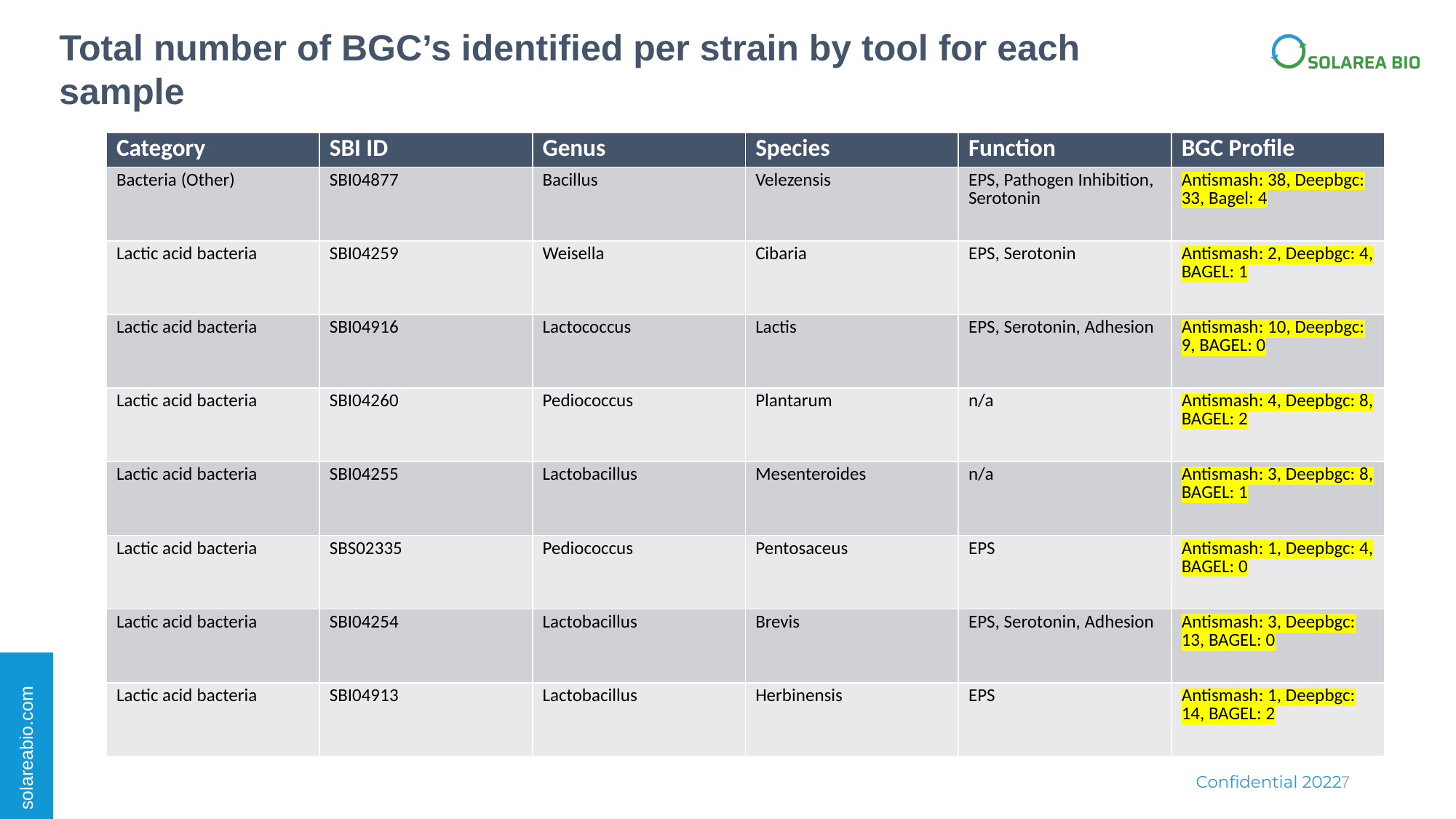

# Total number of BGC’s identified per strain by tool for each sample
| Category | SBI ID | Genus | Species | Function | BGC Profile |
| --- | --- | --- | --- | --- | --- |
| Bacteria (Other) | SBI04877 | Bacillus | Velezensis | EPS, Pathogen Inhibition, Serotonin | Antismash: 38, Deepbgc: 33, Bagel: 4 |
| ​Lactic acid bacteria | SBI04259 | Weisella | Cibaria | EPS, Serotonin | Antismash: 2, Deepbgc: 4, BAGEL: 1 |
| ​Lactic acid bacteria | SBI04916 | Lactococcus | Lactis | EPS, Serotonin, Adhesion | Antismash: 10, Deepbgc: 9, BAGEL: 0 |
| Lactic acid bacteria | SBI04260 | Pediococcus | Plantarum | n/a | Antismash: 4, Deepbgc: 8, BAGEL: 2 |
| ​Lactic acid bacteria | SBI04255 | Lactobacillus | Mesenteroides | n/a | Antismash: 3, Deepbgc: 8, BAGEL: 1 |
| ​Lactic acid bacteria | SBS02335 | Pediococcus | Pentosaceus | EPS | Antismash: 1, Deepbgc: 4, BAGEL: 0 |
| Lactic acid bacteria | SBI04254 | Lactobacillus | Brevis | EPS, Serotonin, Adhesion | Antismash: 3, Deepbgc: 13, BAGEL: 0 |
| ​Lactic acid bacteria | SBI04913 | Lactobacillus | Herbinensis | EPS | Antismash: 1, Deepbgc: 14, BAGEL: 2 |